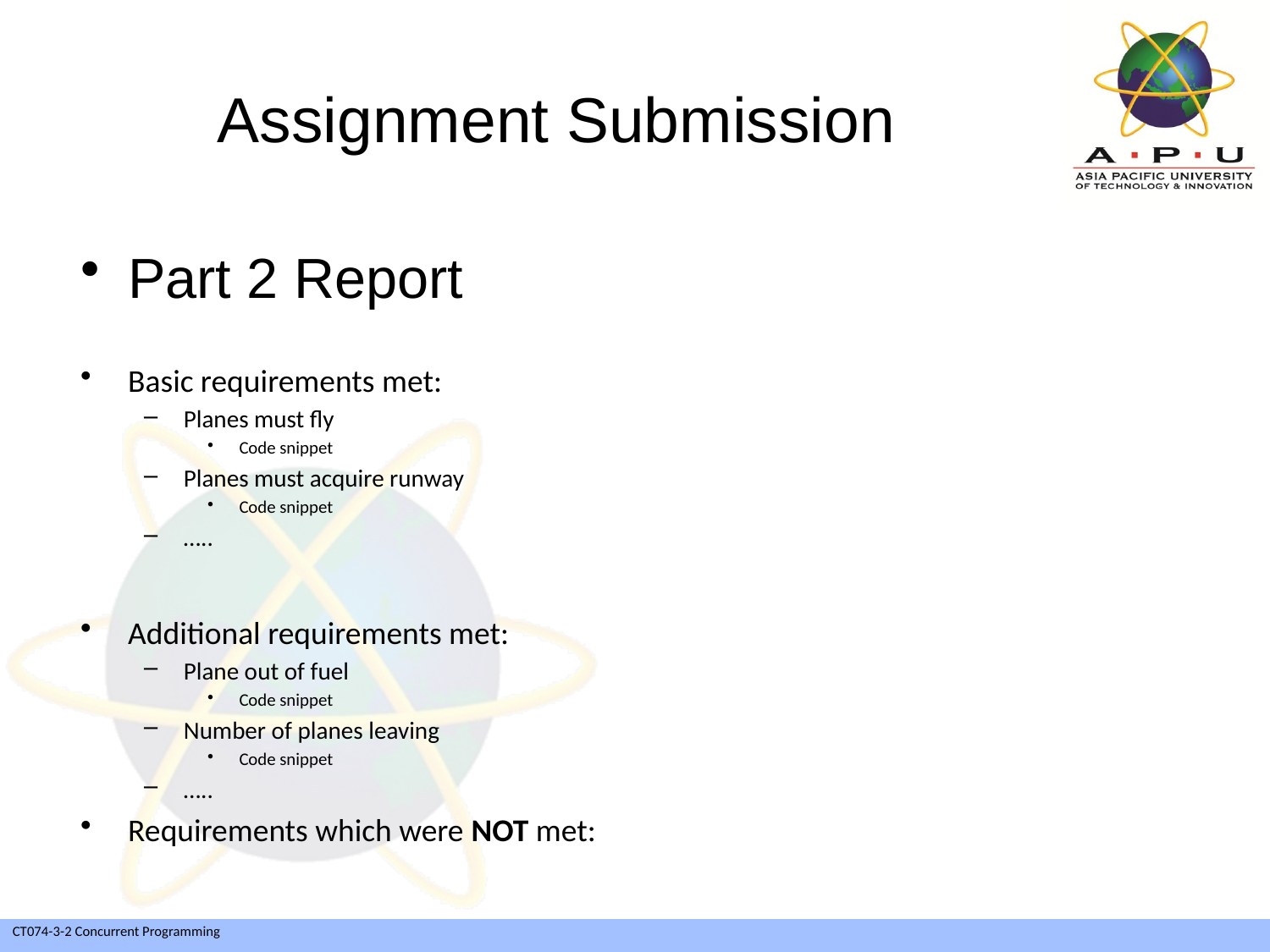

# Assignment Submission
Part 2 Report

Basic requirements met:
Planes must fly
Code snippet
Planes must acquire runway
Code snippet
…..

Additional requirements met:
Plane out of fuel
Code snippet
Number of planes leaving
Code snippet
…..
Requirements which were NOT met: